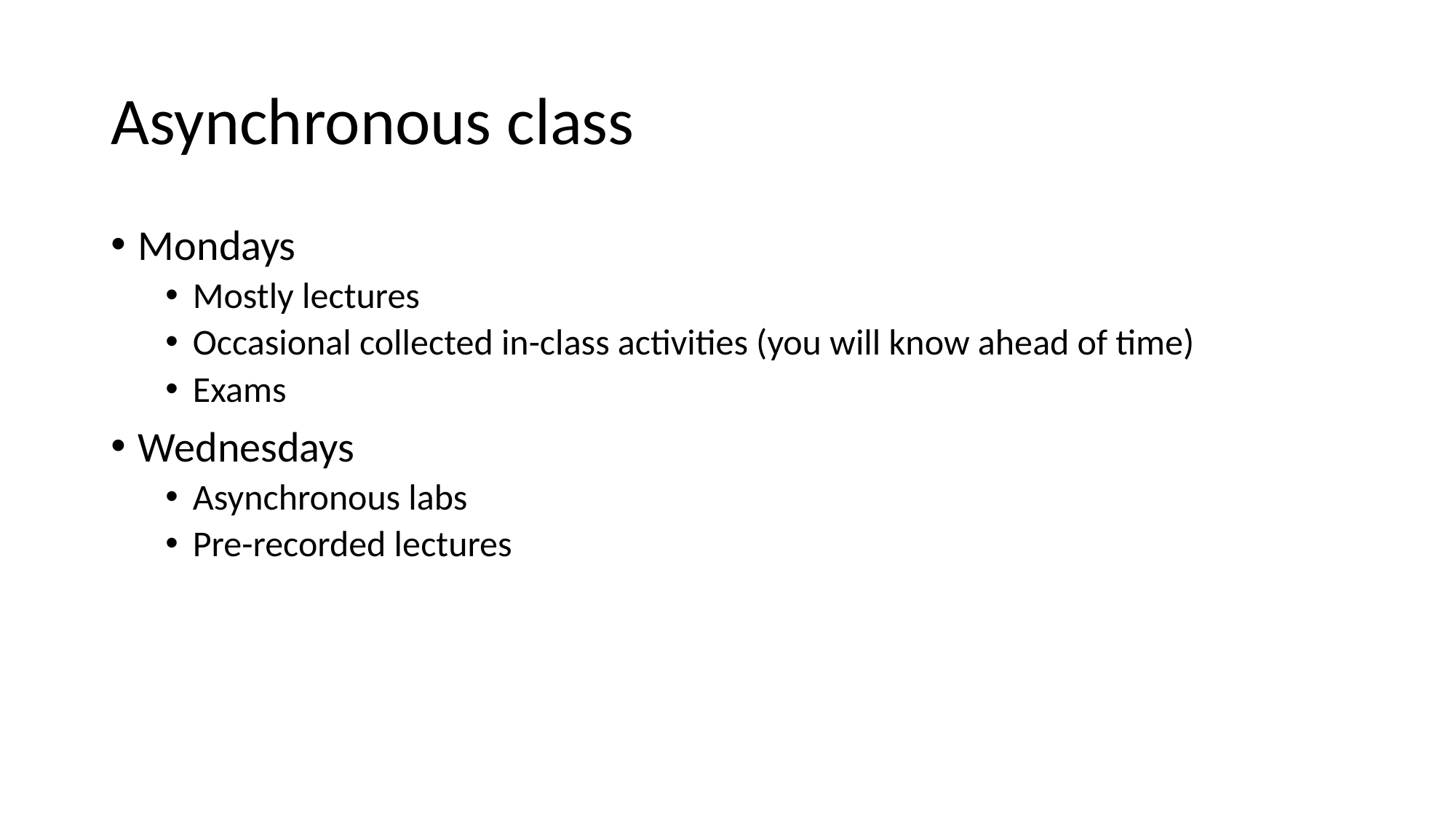

# Asynchronous class
Mondays
Mostly lectures
Occasional collected in-class activities (you will know ahead of time)
Exams
Wednesdays
Asynchronous labs
Pre-recorded lectures